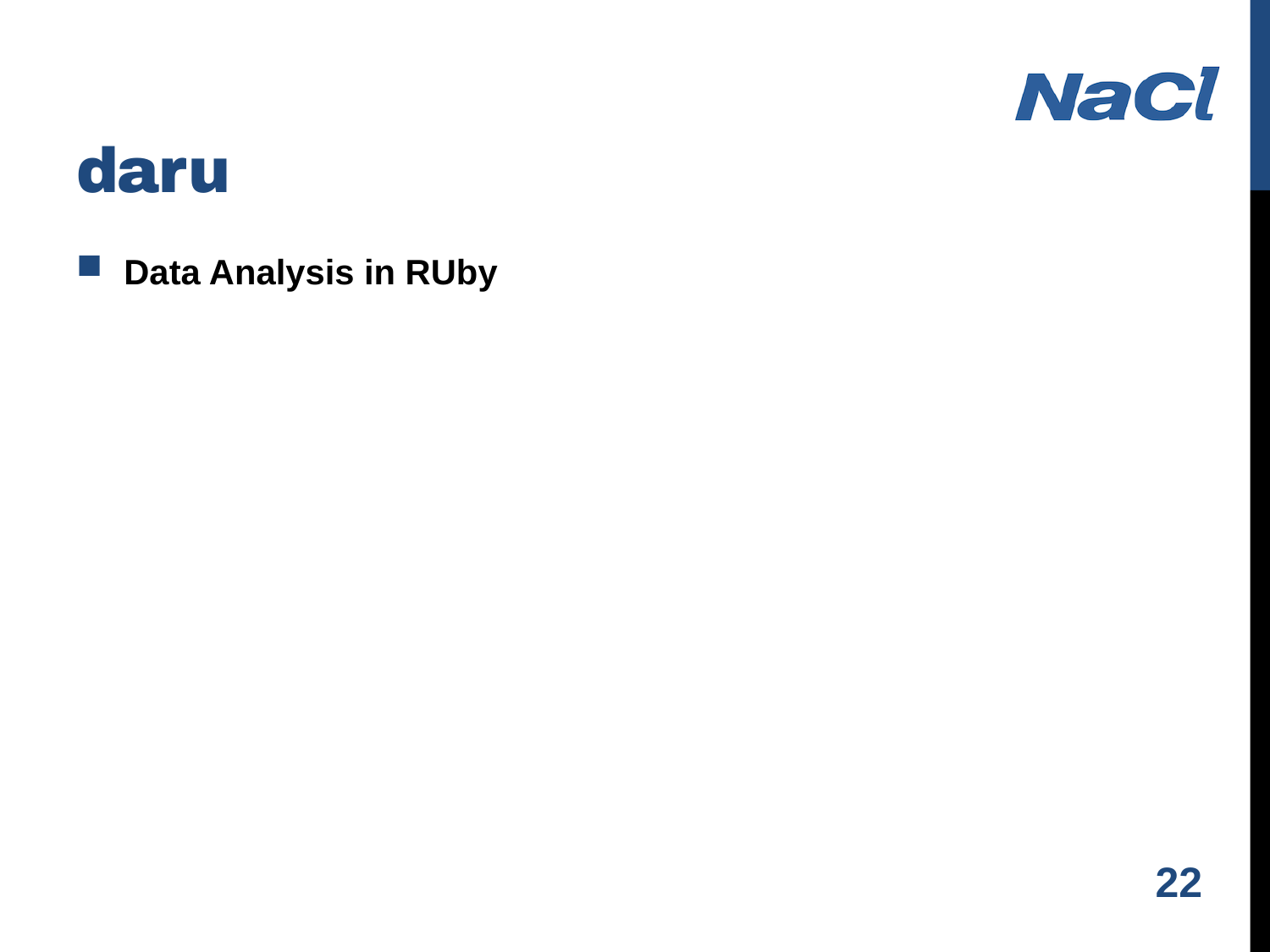

# daru
Data Analysis in RUby

22